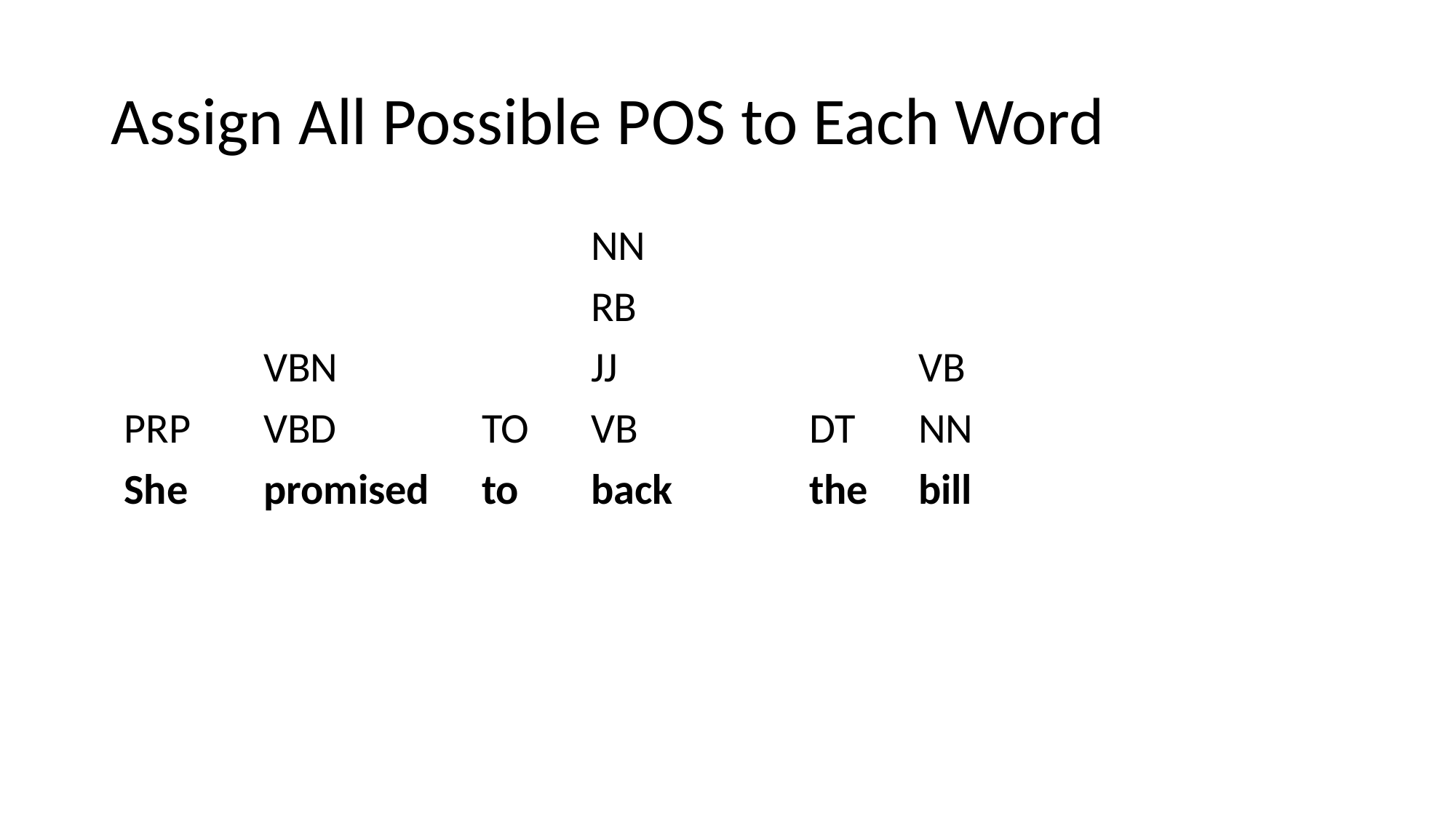

# Assign All Possible POS to Each Word
					NN
					RB
		VBN			JJ			VB
PRP	VBD		TO	VB		DT	NN
She	promised	to	back 		the	bill